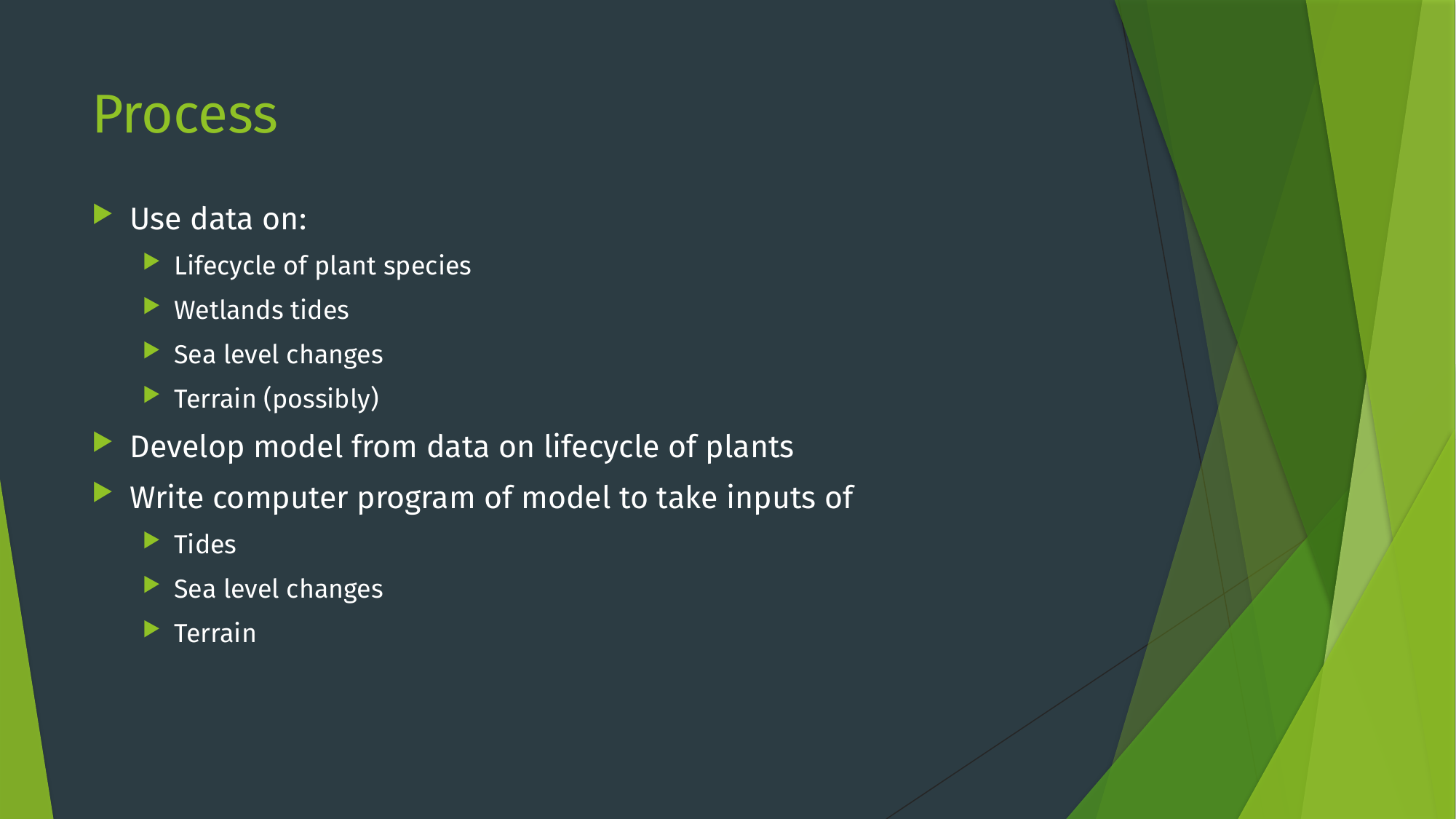

# Process
Use data on:
Lifecycle of plant species
Wetlands tides
Sea level changes
Terrain (possibly)
Develop model from data on lifecycle of plants
Write computer program of model to take inputs of
Tides
Sea level changes
Terrain